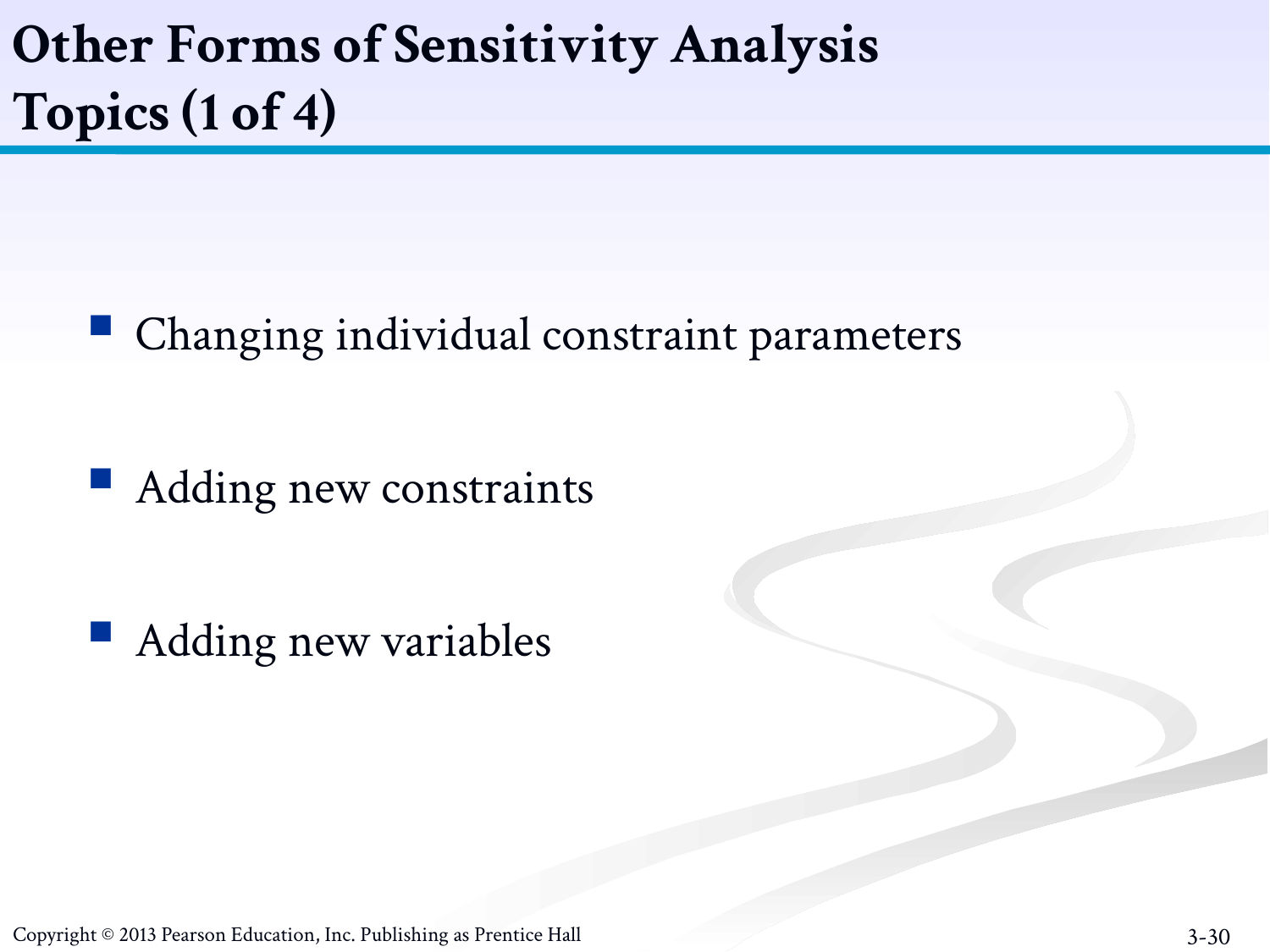

Other Forms of Sensitivity Analysis
Topics (1 of 4)

Changing individual constraint parameters

Adding new constraints

Adding new variables
Copyright © 2013 Pearson Education, Inc. Publishing as Prentice Hall